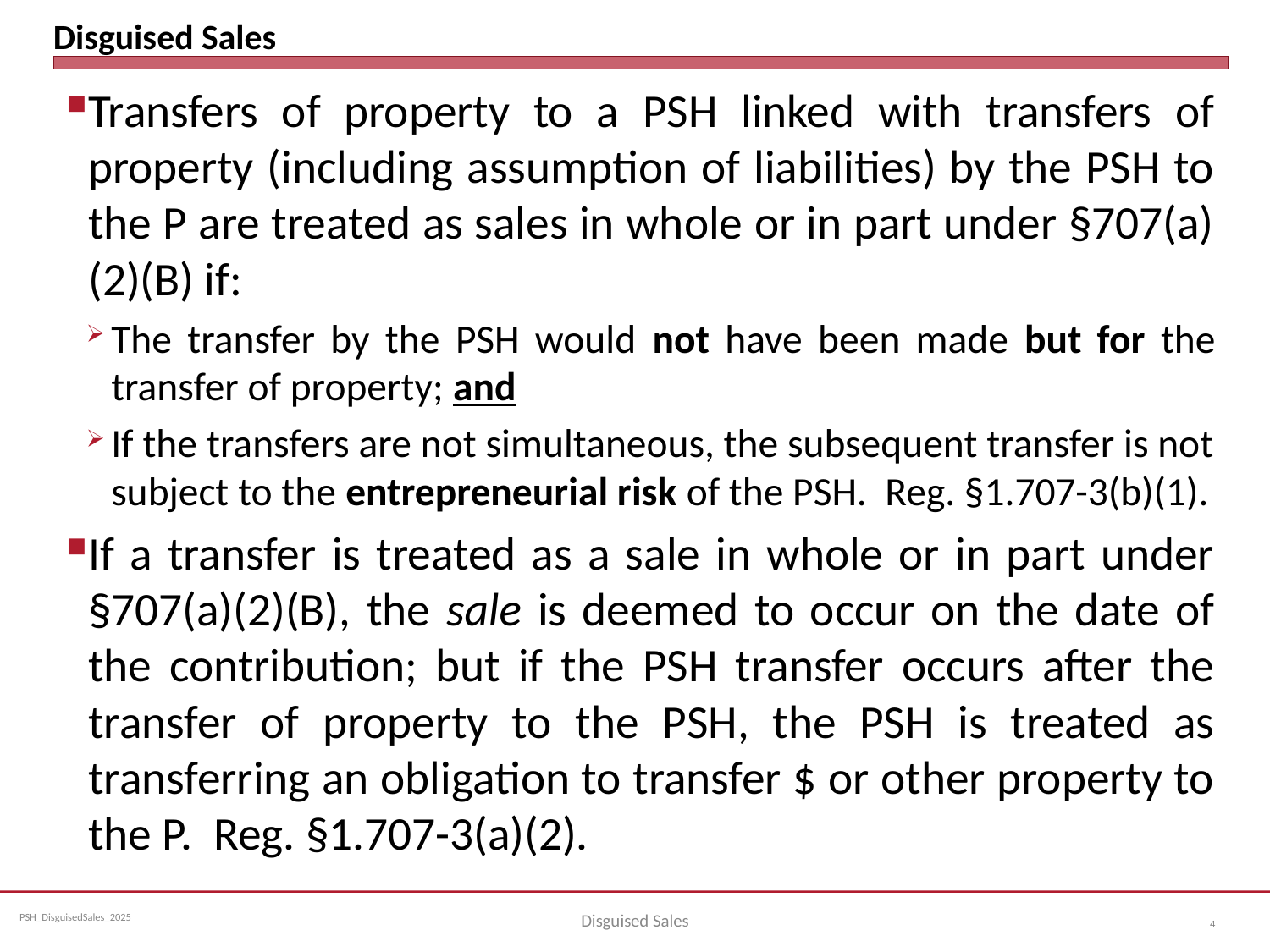

# Disguised Sales
Transfers of property to a PSH linked with transfers of property (including assumption of liabilities) by the PSH to the P are treated as sales in whole or in part under §707(a)(2)(B) if:
The transfer by the PSH would not have been made but for the transfer of property; and
If the transfers are not simultaneous, the subsequent transfer is not subject to the entrepreneurial risk of the PSH.  Reg. §1.707-3(b)(1).
If a transfer is treated as a sale in whole or in part under §707(a)(2)(B), the sale is deemed to occur on the date of the contribution; but if the PSH transfer occurs after the transfer of property to the PSH, the PSH is treated as transferring an obligation to transfer $ or other property to the P.  Reg. §1.707-3(a)(2).
Disguised Sales
4